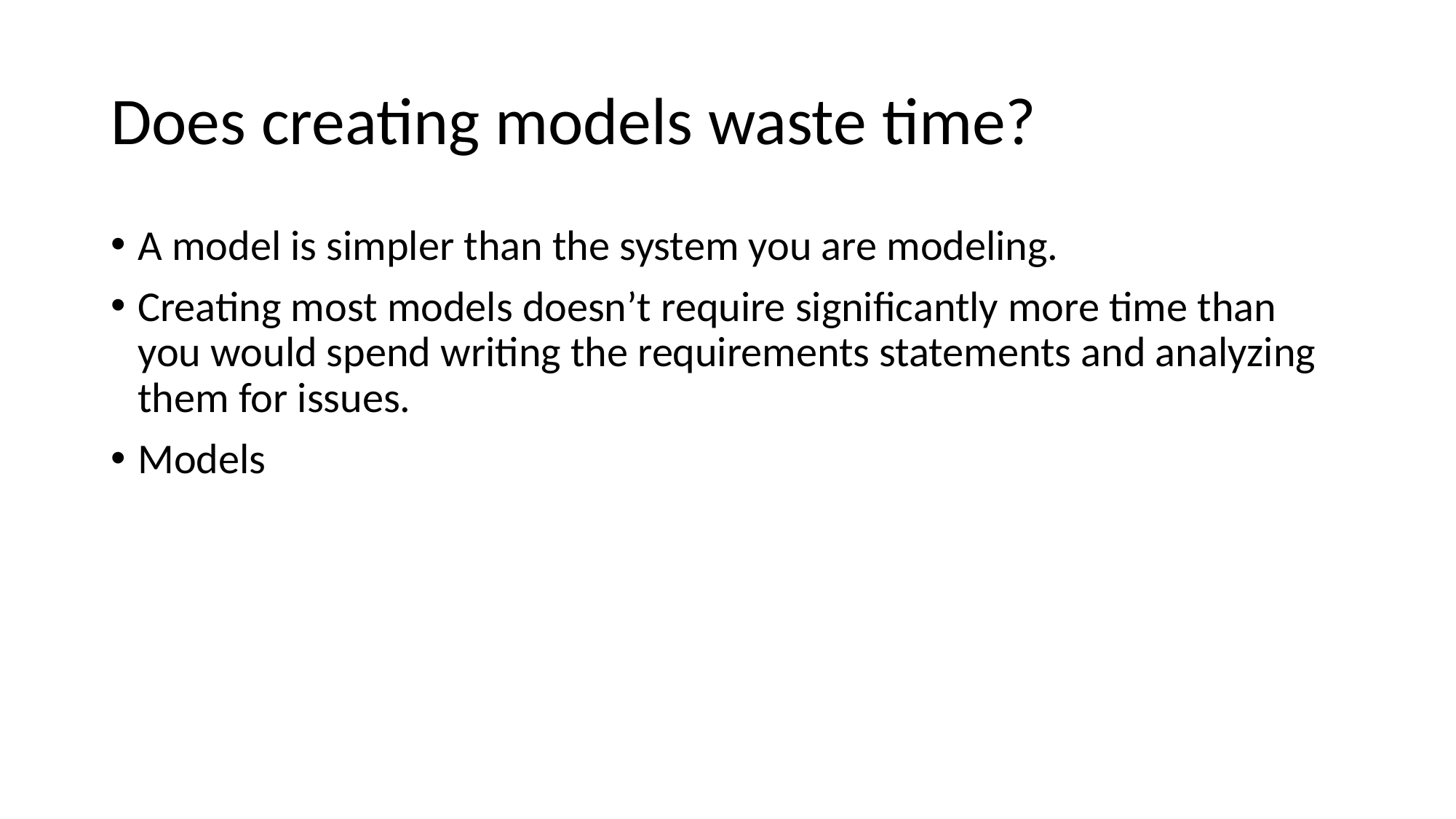

Does creating models waste time?
A model is simpler than the system you are modeling.
Creating most models doesn’t require significantly more time than you would spend writing the requirements statements and analyzing them for issues.
Models